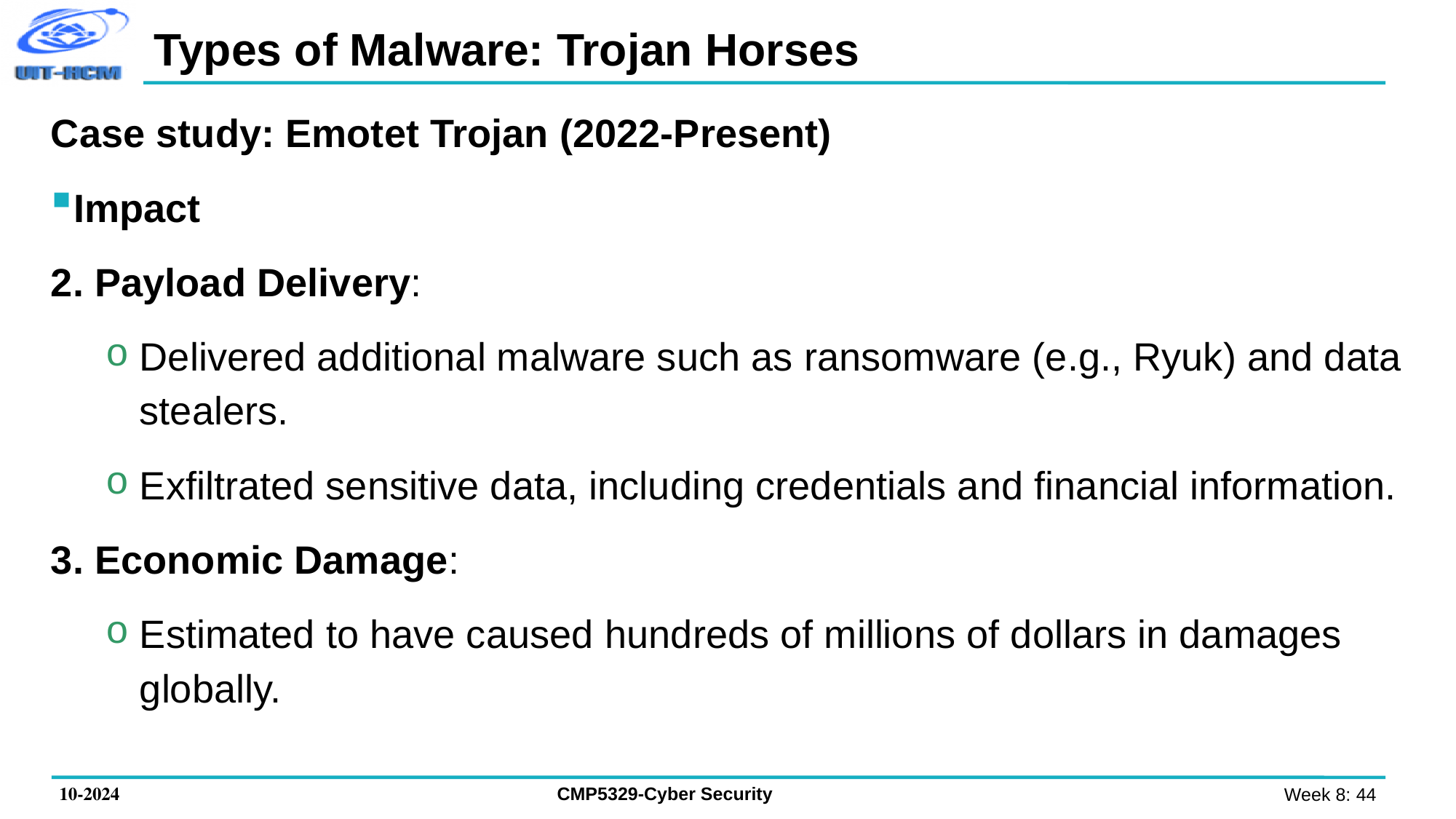

# Types of Malware: Trojan Horses
Case study: Emotet Trojan (2022-Present)
Impact
2. Payload Delivery:
Delivered additional malware such as ransomware (e.g., Ryuk) and data stealers.
Exfiltrated sensitive data, including credentials and financial information.
3. Economic Damage:
Estimated to have caused hundreds of millions of dollars in damages globally.